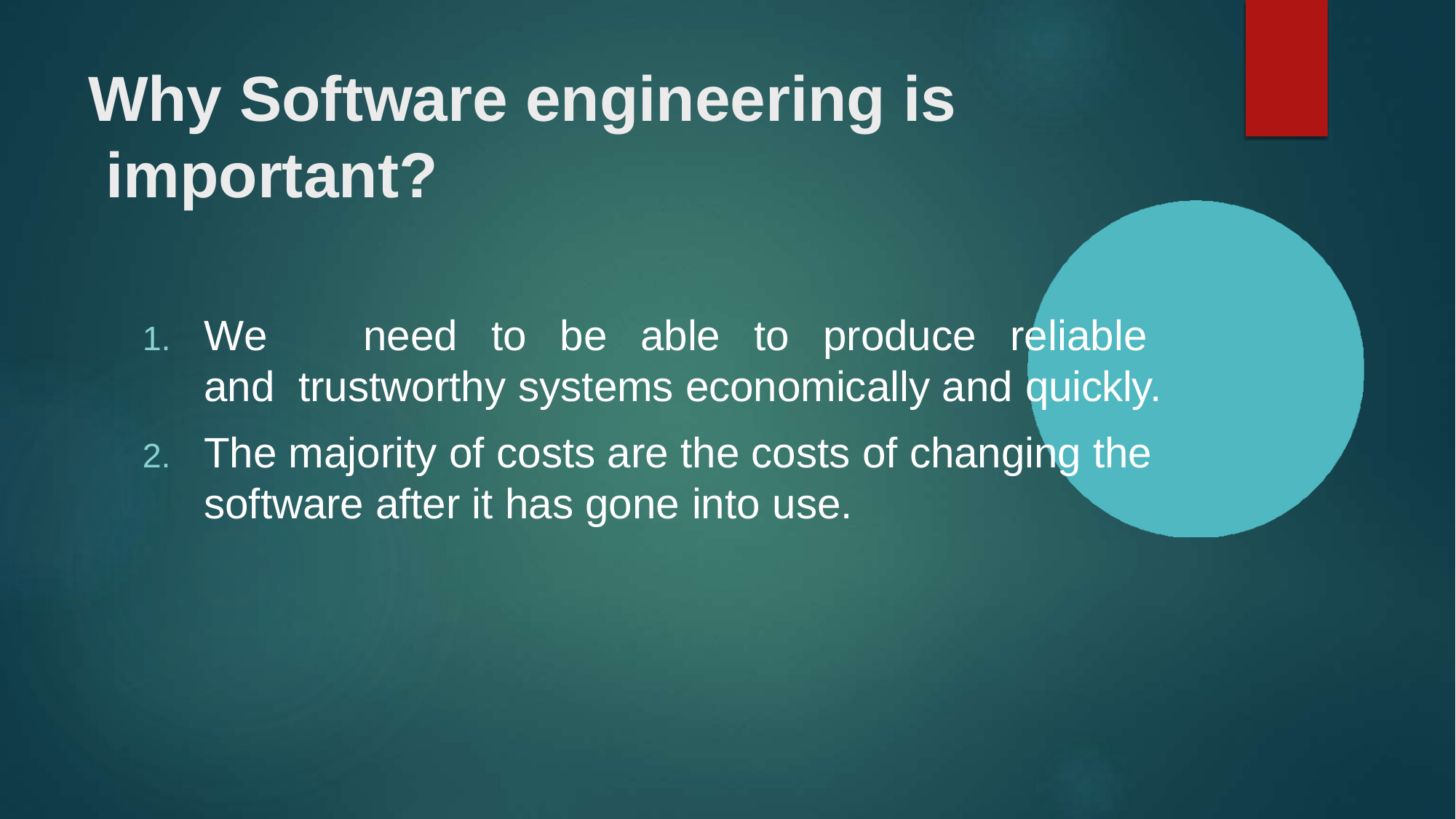

# Why Software engineering is  important?
We	need	to	be	able	to	produce	reliable	and  trustworthy systems economically and quickly.
The majority of costs are the costs of changing the  software after it has gone into use.